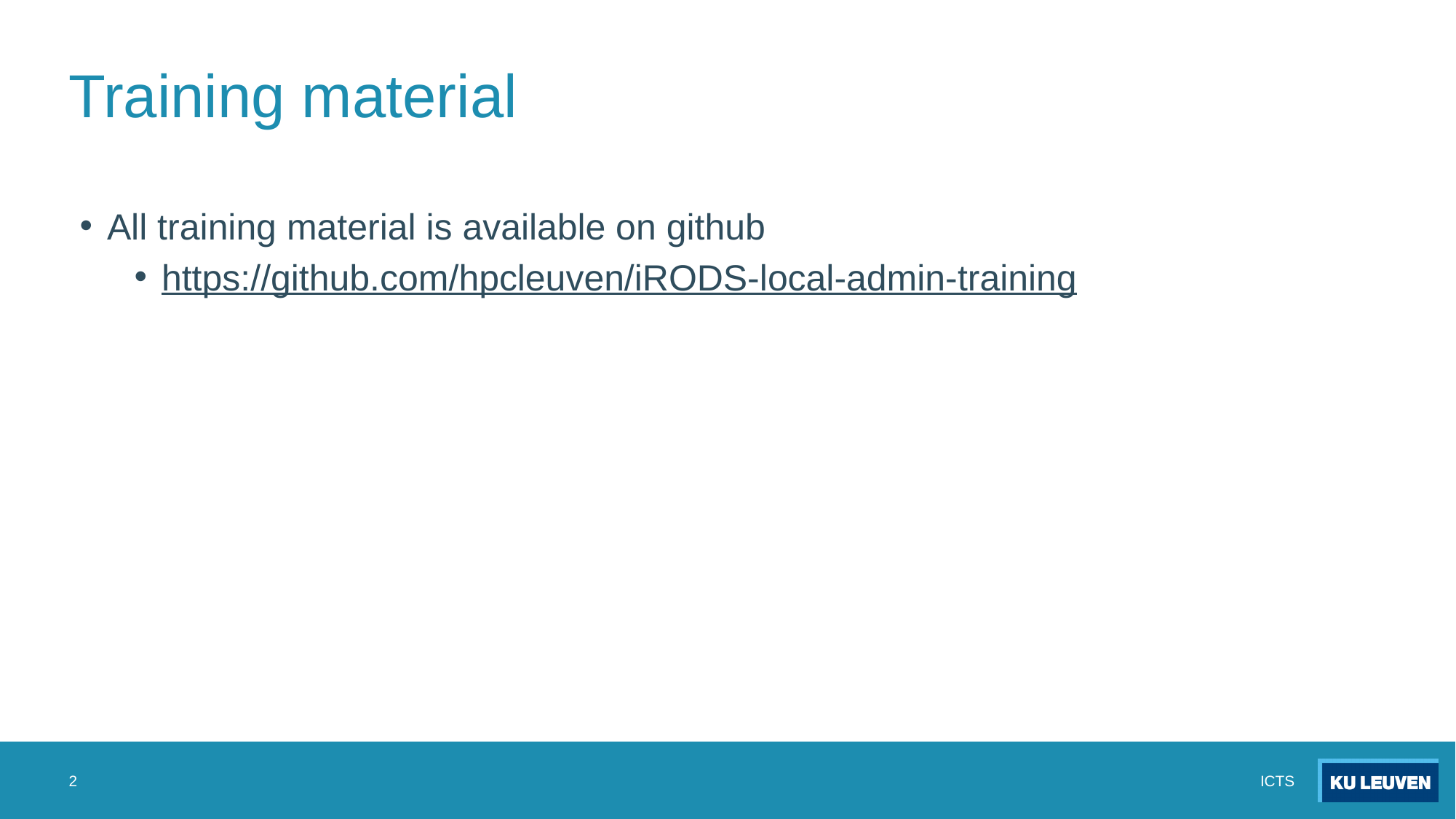

# Training material
All training material is available on github
https://github.com/hpcleuven/iRODS-local-admin-training

2
ICTS